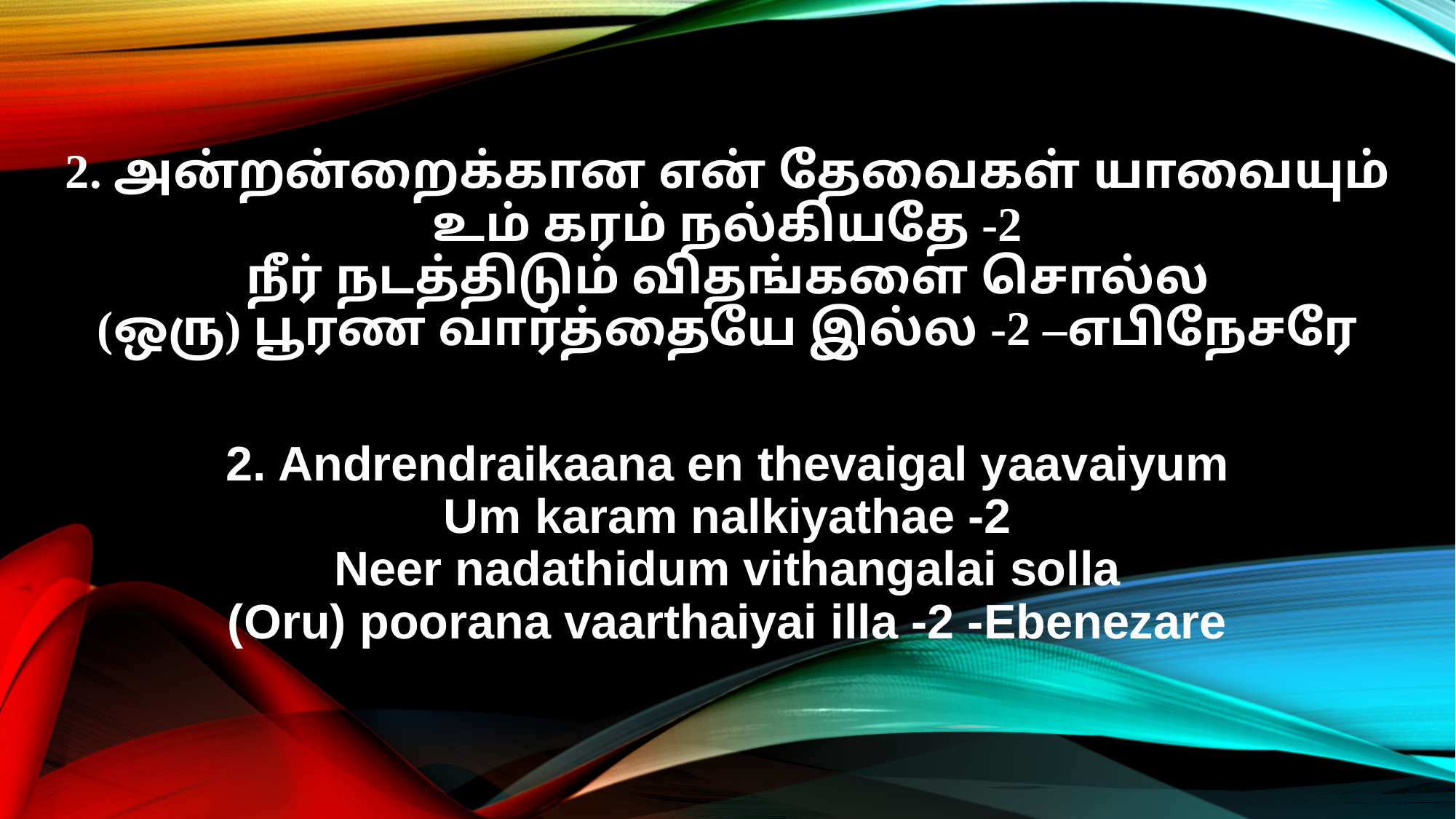

2. அன்றன்றைக்கான என் தேவைகள் யாவையும்
உம் கரம் நல்கியதே -2
நீர் நடத்திடும் விதங்களை சொல்ல
(ஒரு) பூரண வார்த்தையே இல்ல -2 –எபிநேசரே

2. Andrendraikaana en thevaigal yaavaiyum
Um karam nalkiyathae -2
Neer nadathidum vithangalai solla
(Oru) poorana vaarthaiyai illa -2 -Ebenezare